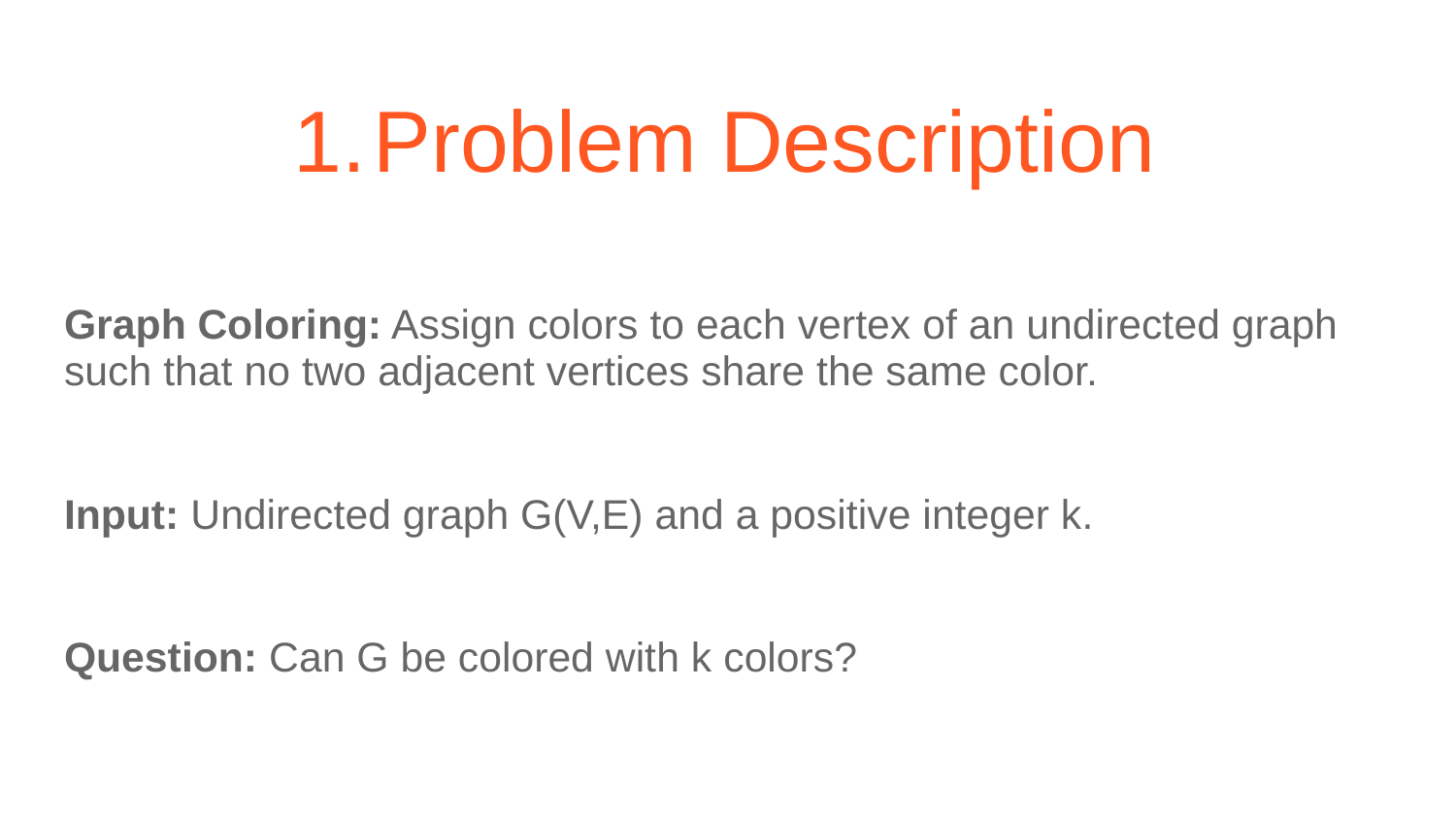

# Problem Description
Graph Coloring: Assign colors to each vertex of an undirected graph such that no two adjacent vertices share the same color.

Input: Undirected graph G(V,E) and a positive integer k.

Question: Can G be colored with k colors?